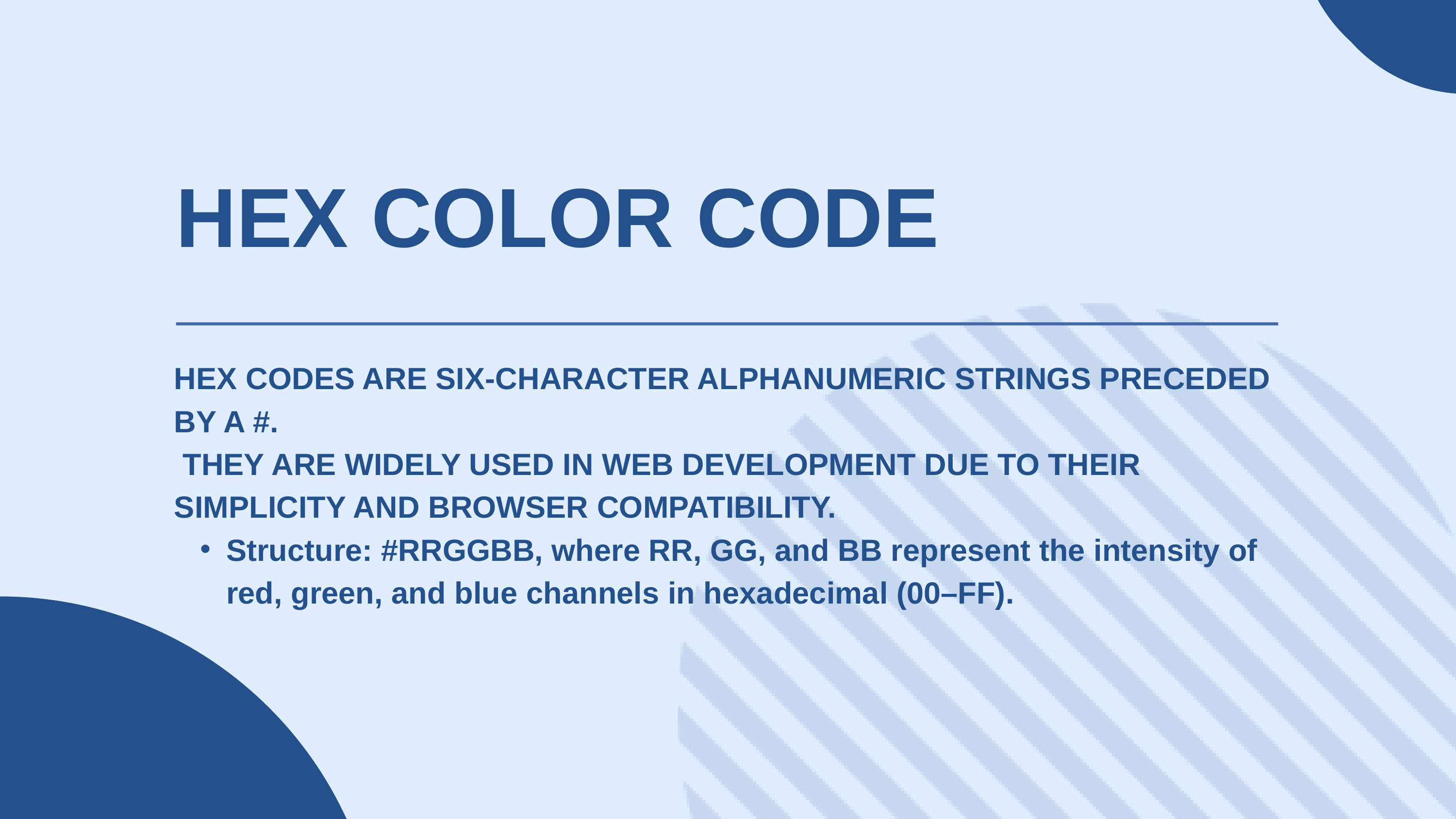

HEX COLOR CODE

HEX CODES ARE SIX-CHARACTER ALPHANUMERIC STRINGS PRECEDED BY A #.
 THEY ARE WIDELY USED IN WEB DEVELOPMENT DUE TO THEIR SIMPLICITY AND BROWSER COMPATIBILITY.
Structure: #RRGGBB, where RR, GG, and BB represent the intensity of red, green, and blue channels in hexadecimal (00–FF).